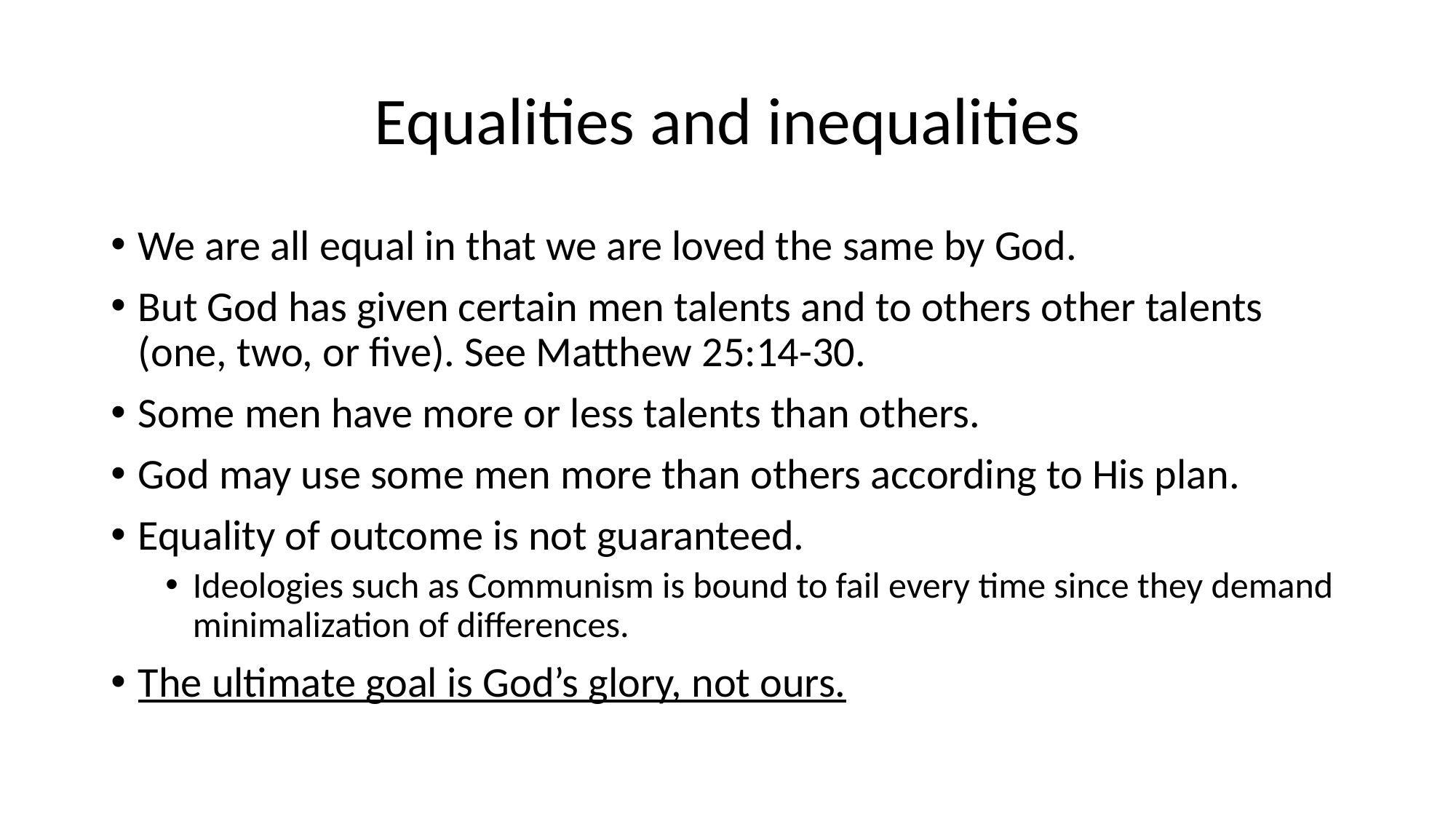

# Equalities and inequalities
We are all equal in that we are loved the same by God.
But God has given certain men talents and to others other talents (one, two, or five). See Matthew 25:14-30.
Some men have more or less talents than others.
God may use some men more than others according to His plan.
Equality of outcome is not guaranteed.
Ideologies such as Communism is bound to fail every time since they demand minimalization of differences.
The ultimate goal is God’s glory, not ours.